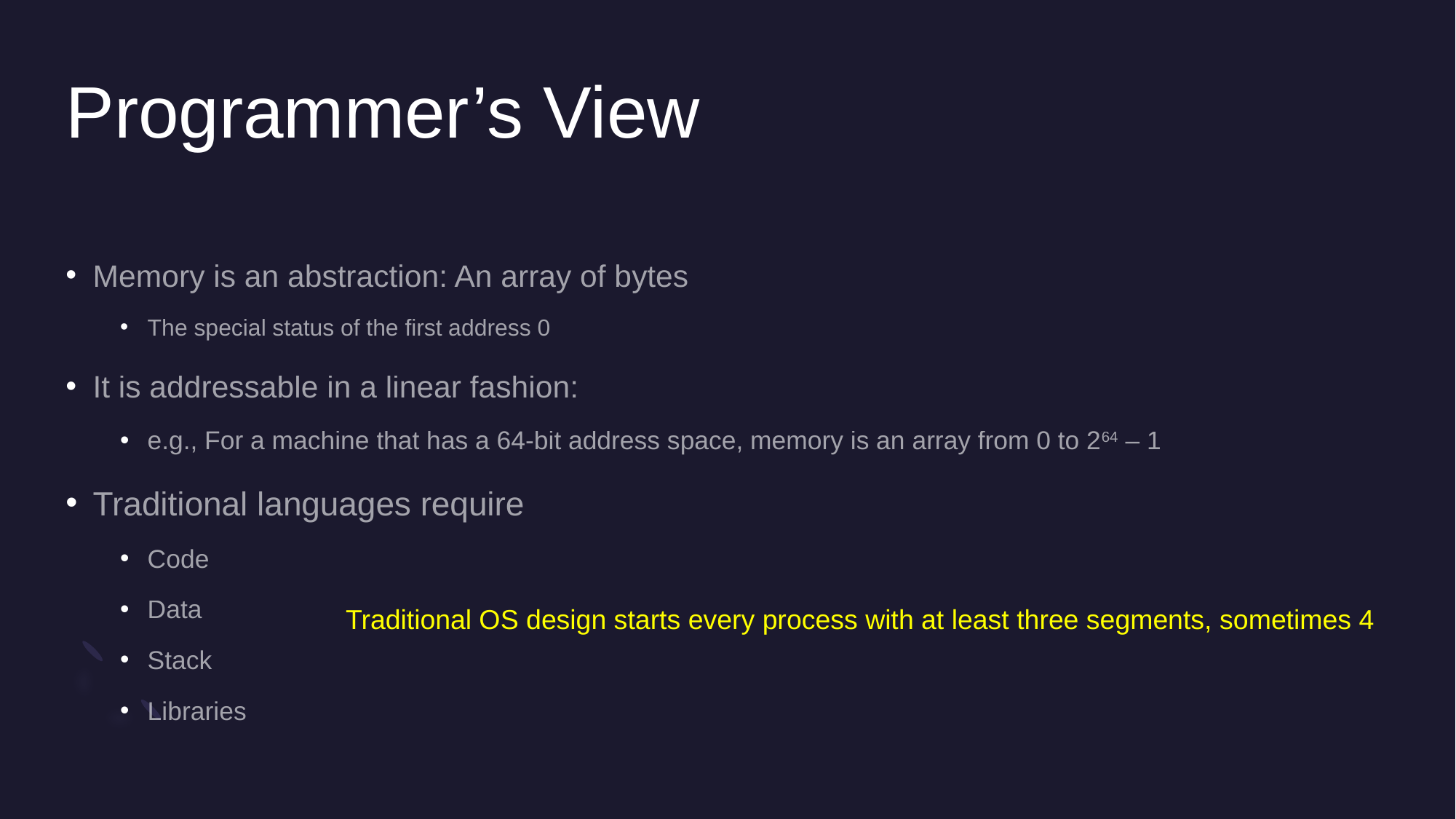

# Programmer’s View
Memory is an abstraction: An array of bytes
The special status of the first address 0
It is addressable in a linear fashion:
e.g., For a machine that has a 64-bit address space, memory is an array from 0 to 264 – 1
Traditional languages require
Code
Data
Stack
Libraries

Traditional OS design starts every process with at least three segments, sometimes 4